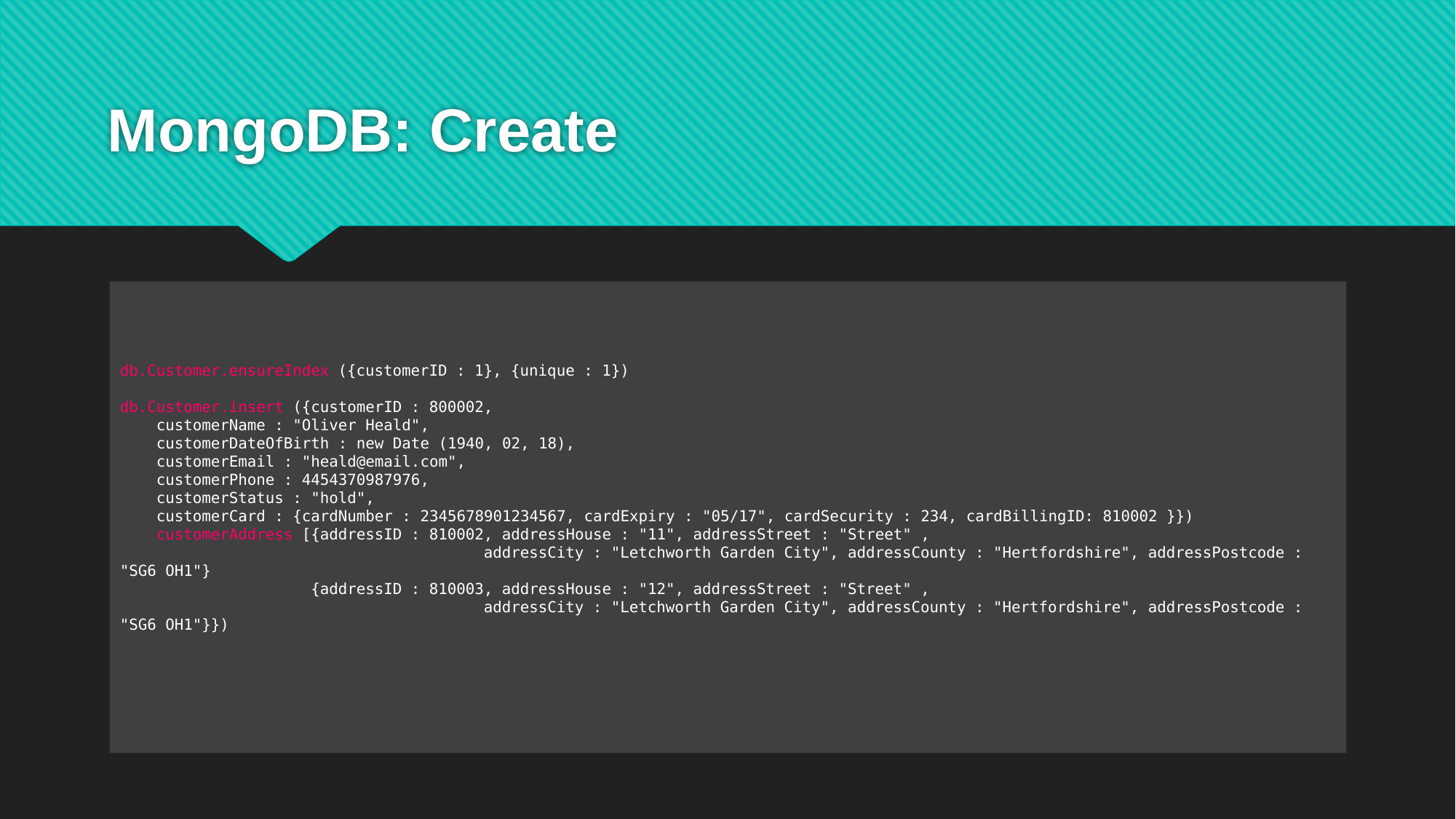

# MongoDB: Create
db.Customer.ensureIndex ({customerID : 1}, {unique : 1})

db.Customer.insert ({customerID : 800002,
    customerName : "Oliver Heald",
    customerDateOfBirth : new Date (1940, 02, 18),
    customerEmail : "heald@email.com",
    customerPhone : 4454370987976,
    customerStatus : "hold",
    customerCard : {cardNumber : 2345678901234567, cardExpiry : "05/17", cardSecurity : 234, cardBillingID: 810002 }})
    customerAddress [{addressID : 810002, addressHouse : "11", addressStreet : "Street" ,
			    addressCity : "Letchworth Garden City", addressCounty : "Hertfordshire", addressPostcode : "SG6 OH1"}
                     {addressID : 810003, addressHouse : "12", addressStreet : "Street" ,
			    addressCity : "Letchworth Garden City", addressCounty : "Hertfordshire", addressPostcode : "SG6 OH1"}})